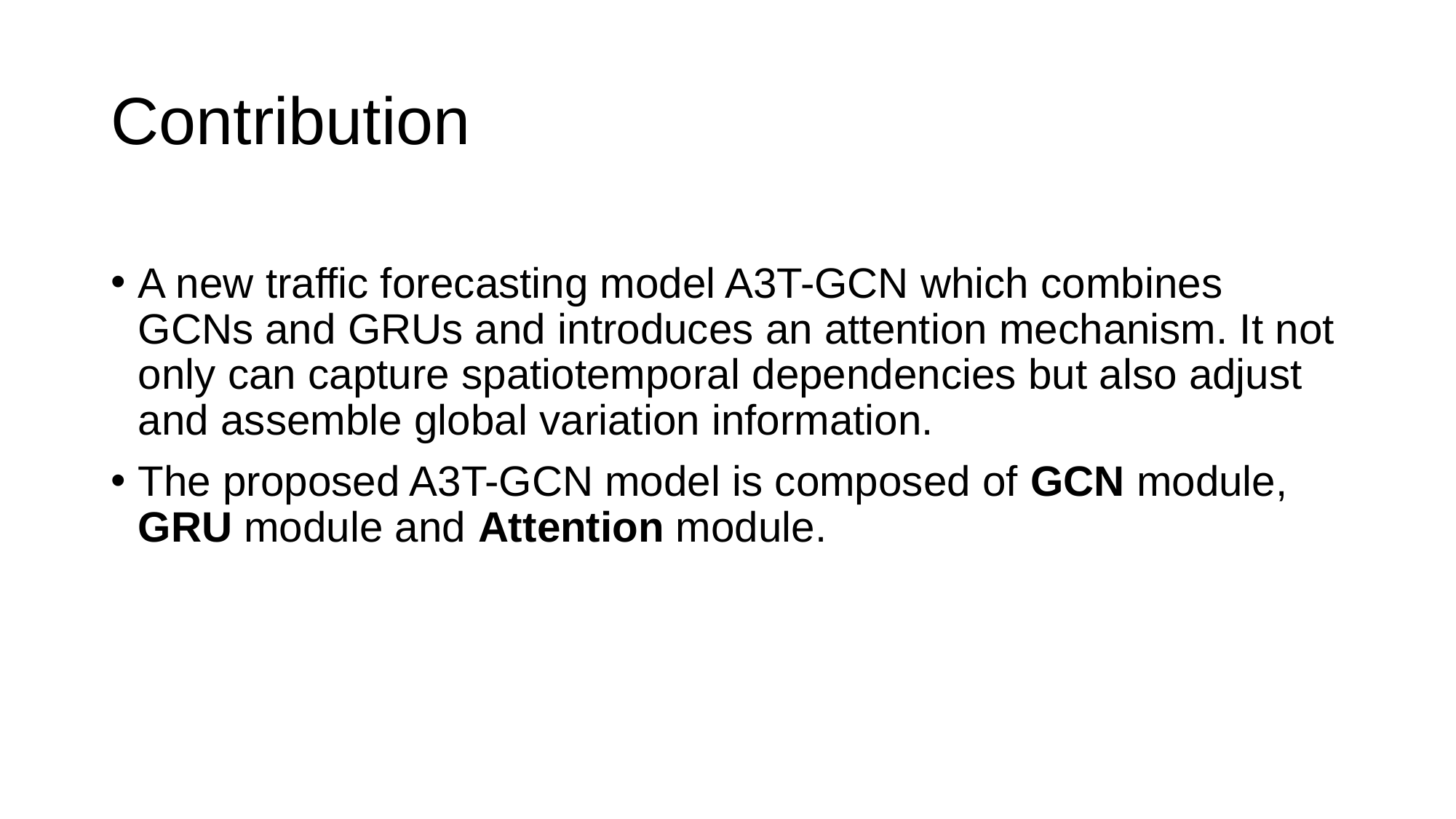

# Contribution
A new traffic forecasting model A3T-GCN which combines GCNs and GRUs and introduces an attention mechanism. It not only can capture spatiotemporal dependencies but also adjust and assemble global variation information.
The proposed A3T-GCN model is composed of GCN module, GRU module and Attention module.